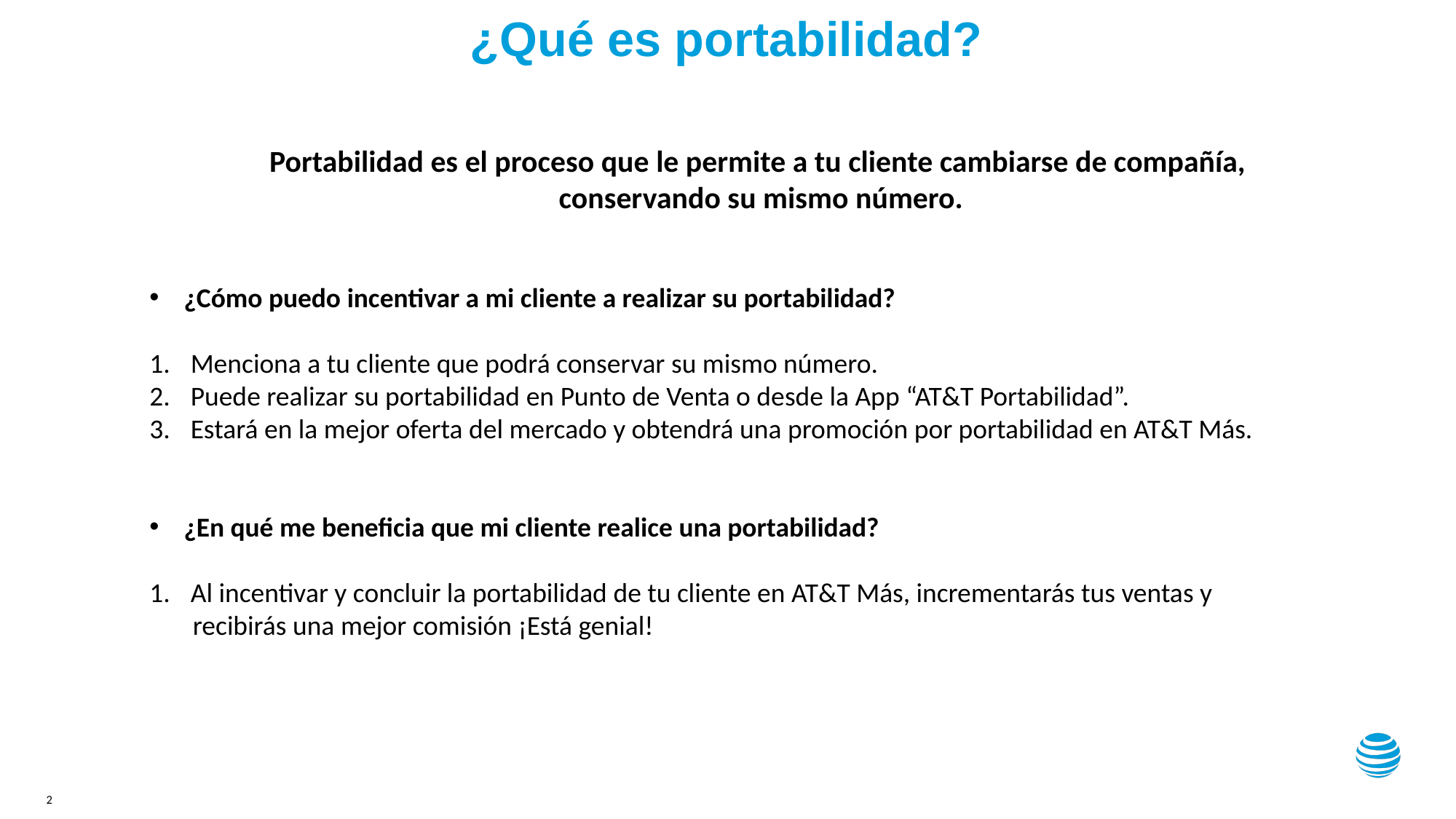

¿Qué es portabilidad?

Portabilidad es el proceso que le permite a tu cliente cambiarse de compañía,
conservando su mismo número.

¿Cómo puedo incentivar a mi cliente a realizar su portabilidad?

Menciona a tu cliente que podrá conservar su mismo número.
Puede realizar su portabilidad en Punto de Venta o desde la App “AT&T Portabilidad”.
Estará en la mejor oferta del mercado y obtendrá una promoción por portabilidad en AT&T Más.

¿En qué me beneficia que mi cliente realice una portabilidad?

Al incentivar y concluir la portabilidad de tu cliente en AT&T Más, incrementarás tus ventas y
       recibirás una mejor comisión ¡Está genial!

2